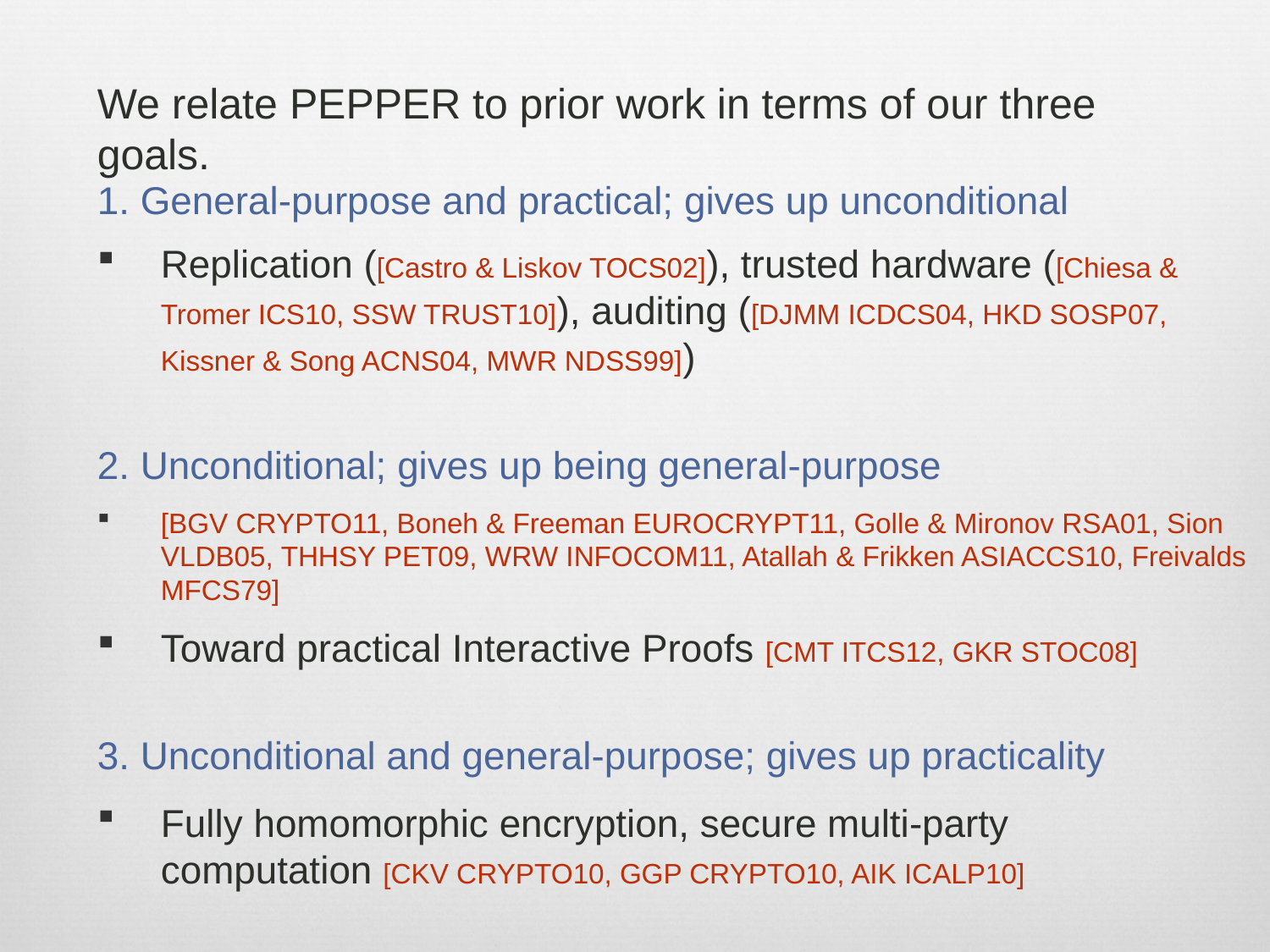

We relate Pepper to prior work in terms of our three goals.
1. General-purpose and practical; gives up unconditional
Replication ([Castro & Liskov TOCS02]), trusted hardware ([Chiesa & Tromer ICS10, SSW TRUST10]), auditing ([DJMM ICDCS04, HKD SOSP07, Kissner & Song ACNS04, MWR NDSS99])

2. Unconditional; gives up being general-purpose
[BGV CRYPTO11, Boneh & Freeman EUROCRYPT11, Golle & Mironov RSA01, Sion VLDB05, THHSY PET09, WRW INFOCOM11, Atallah & Frikken ASIACCS10, Freivalds MFCS79]
Toward practical Interactive Proofs [CMT ITCS12, GKR STOC08]

3. Unconditional and general-purpose; gives up practicality
Fully homomorphic encryption, secure multi-party computation [CKV CRYPTO10, GGP CRYPTO10, AIK ICALP10]